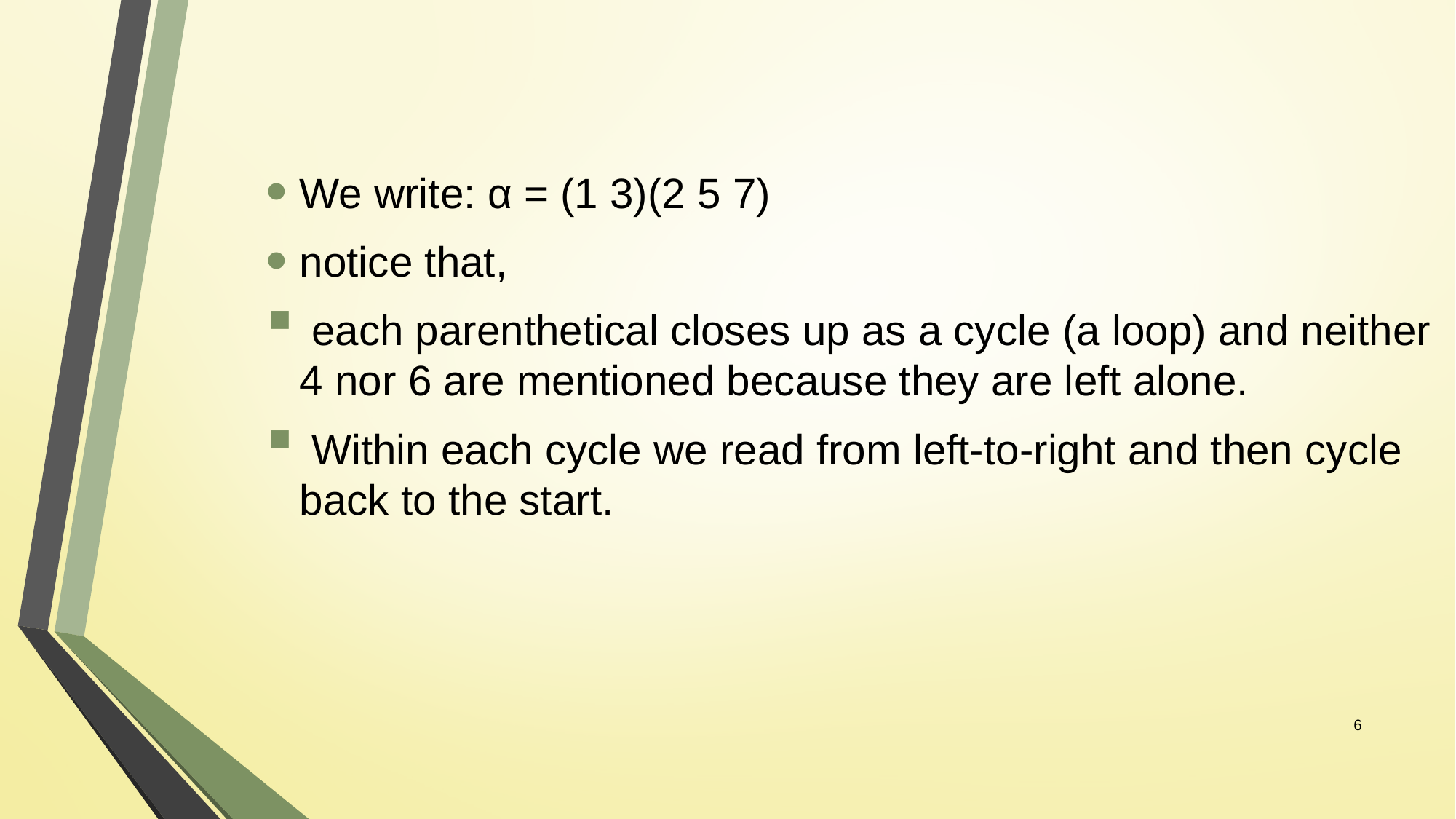

We write: α = (1 3)(2 5 7)
notice that,
 each parenthetical closes up as a cycle (a loop) and neither 4 nor 6 are mentioned because they are left alone.
 Within each cycle we read from left-to-right and then cycle back to the start.
6